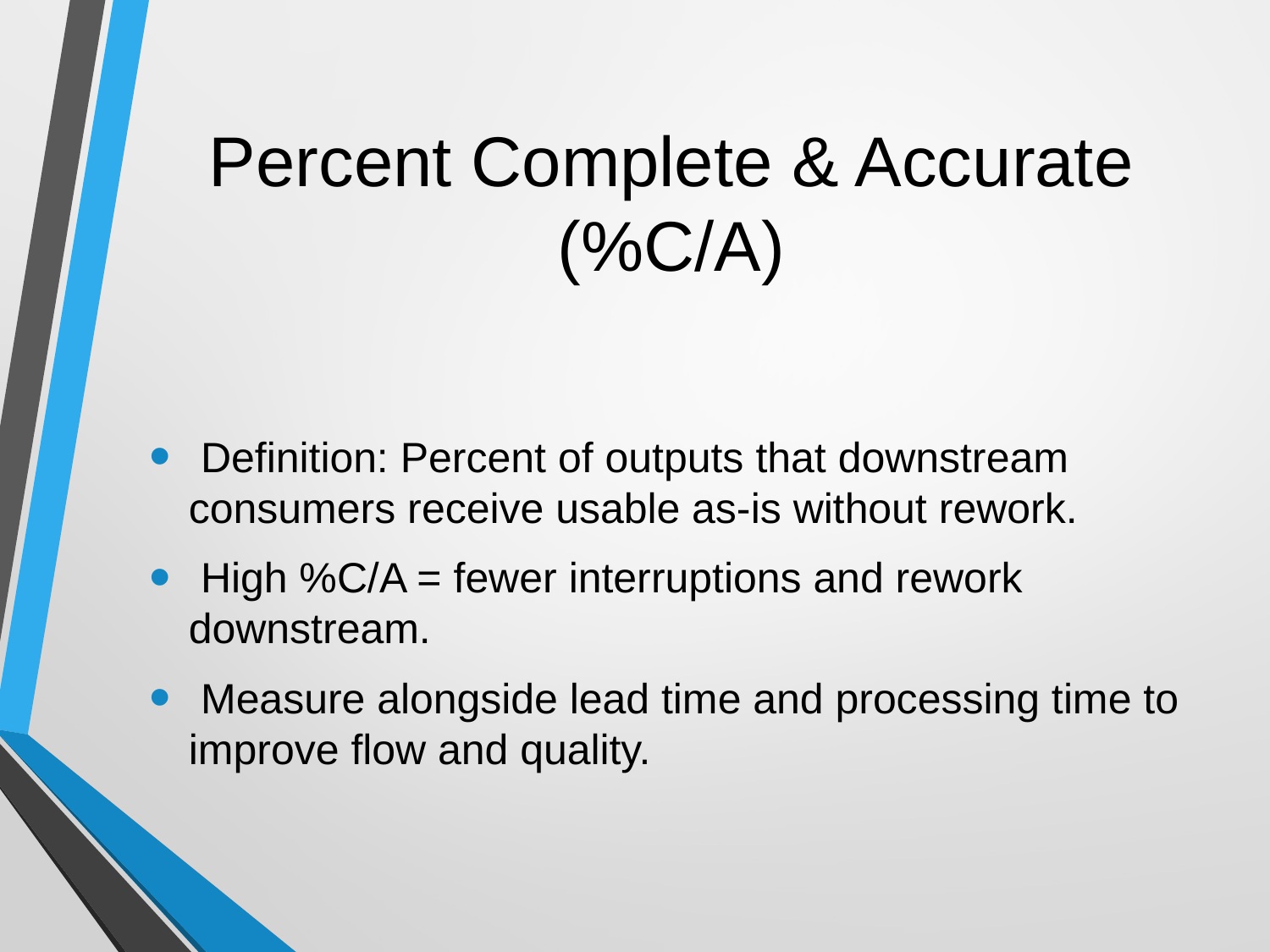

# Percent Complete & Accurate (%C/A)
 Definition: Percent of outputs that downstream consumers receive usable as-is without rework.
 High %C/A = fewer interruptions and rework downstream.
 Measure alongside lead time and processing time to improve flow and quality.